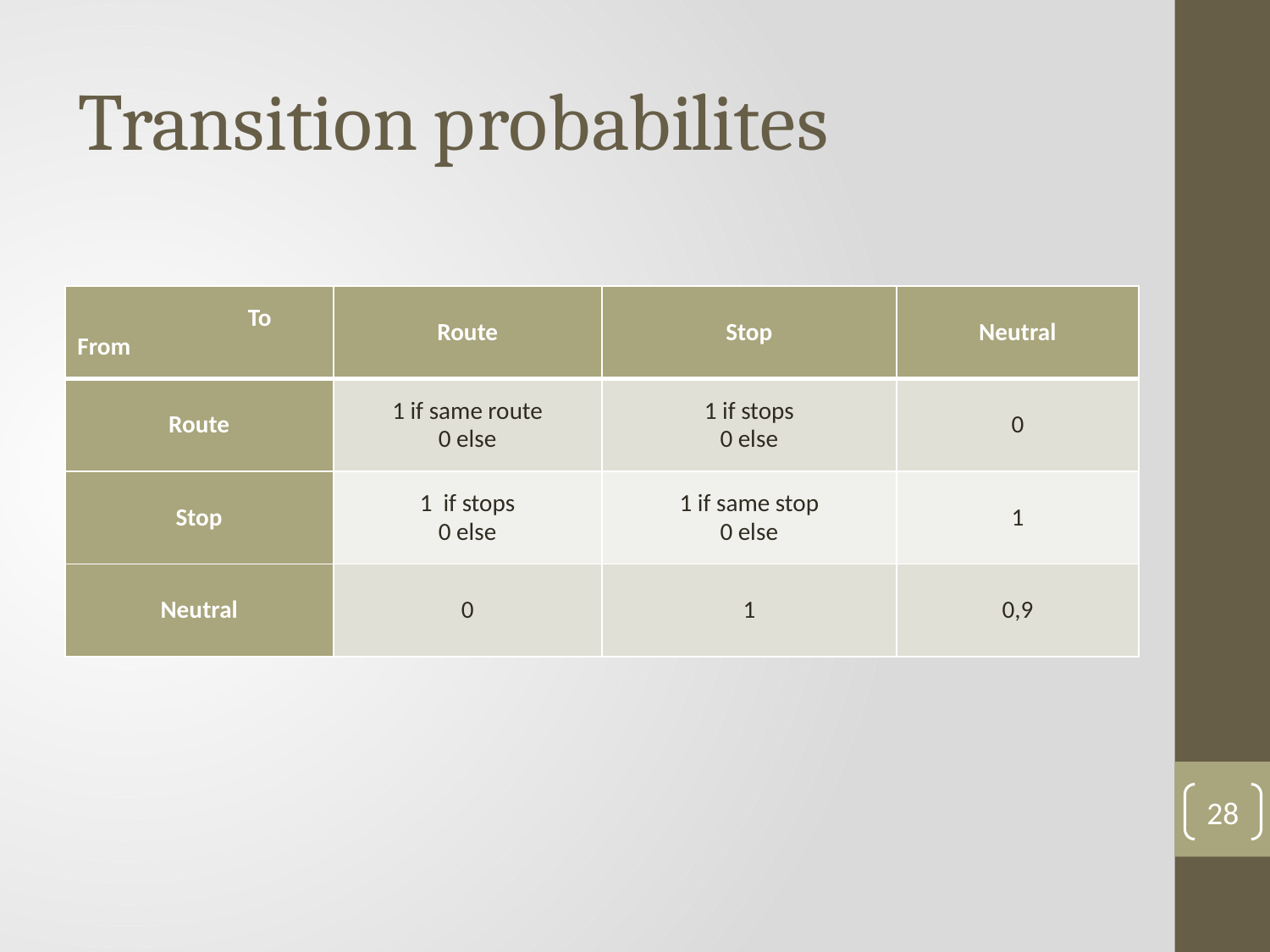

# Transition probabilites
| To From | Route | Stop | Neutral |
| --- | --- | --- | --- |
| Route | 1 if same route 0 else | 1 if stops 0 else | 0 |
| Stop | 1 if stops 0 else | 1 if same stop 0 else | 1 |
| Neutral | 0 | 1 | 0,9 |
28